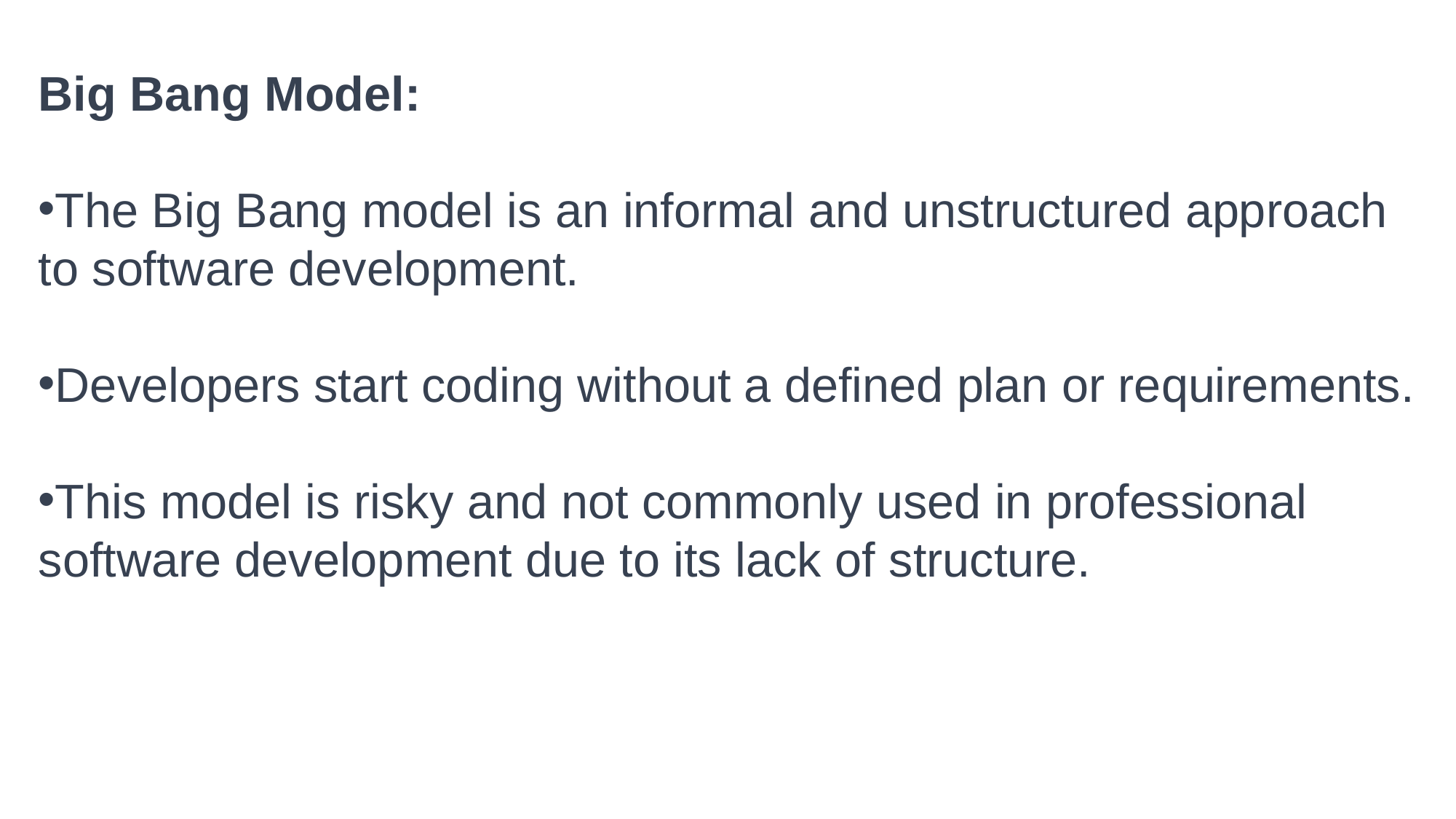

Big Bang Model:

The Big Bang model is an informal and unstructured approach to software development.

Developers start coding without a defined plan or requirements.

This model is risky and not commonly used in professional software development due to its lack of structure.